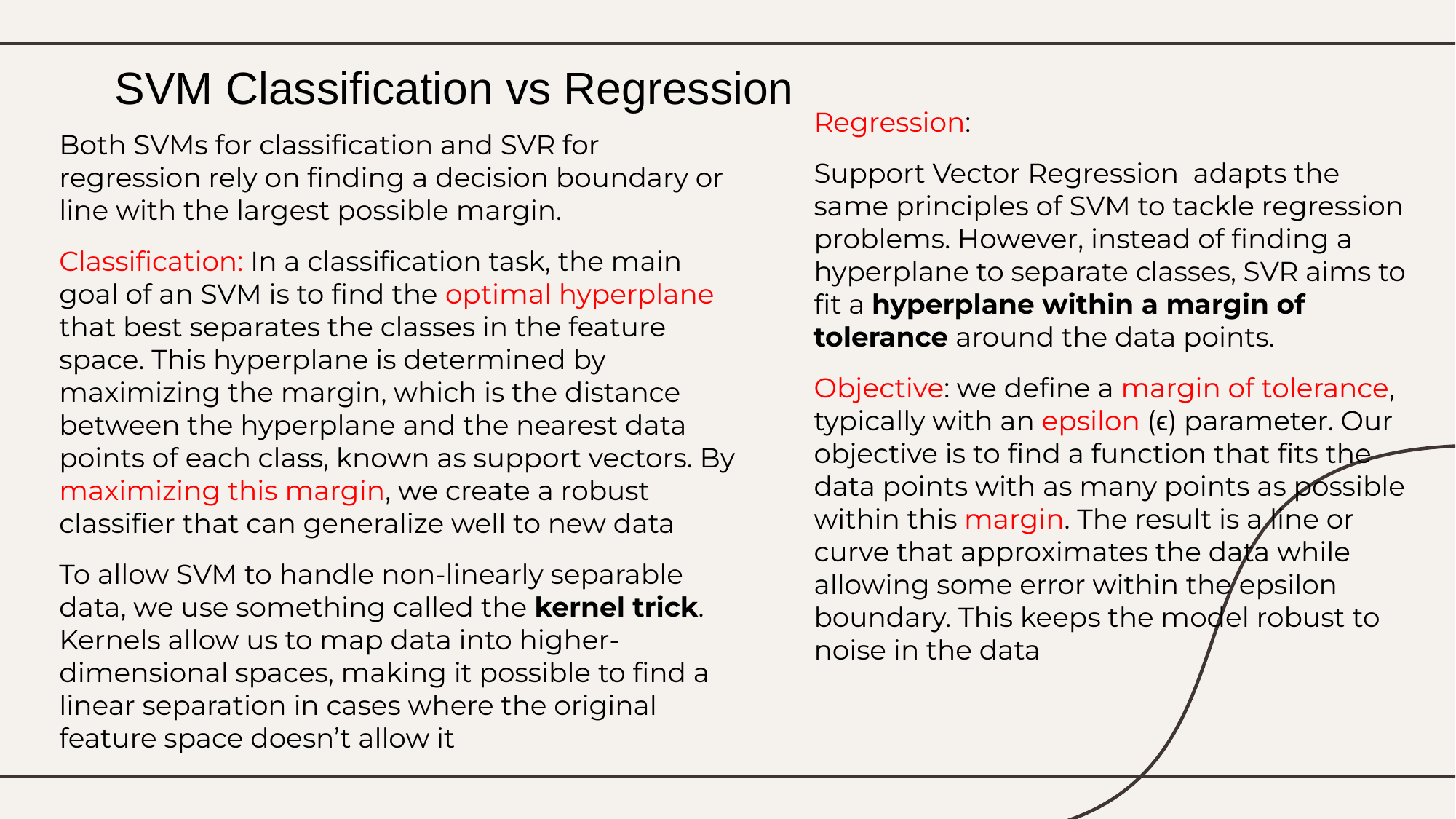

# SVM Classification vs Regression
Regression:
Support Vector Regression  adapts the same principles of SVM to tackle regression problems. However, instead of finding a hyperplane to separate classes, SVR aims to fit a hyperplane within a margin of tolerance around the data points.
Objective: we define a margin of tolerance, typically with an epsilon (ϵ) parameter. Our objective is to find a function that fits the data points with as many points as possible within this margin. The result is a line or curve that approximates the data while allowing some error within the epsilon boundary. This keeps the model robust to noise in the data
Both SVMs for classification and SVR for regression rely on finding a decision boundary or line with the largest possible margin.
Classification: In a classification task, the main goal of an SVM is to find the optimal hyperplane that best separates the classes in the feature space. This hyperplane is determined by maximizing the margin, which is the distance between the hyperplane and the nearest data points of each class, known as support vectors. By maximizing this margin, we create a robust classifier that can generalize well to new data
To allow SVM to handle non-linearly separable data, we use something called the kernel trick. Kernels allow us to map data into higher-dimensional spaces, making it possible to find a linear separation in cases where the original feature space doesn’t allow it